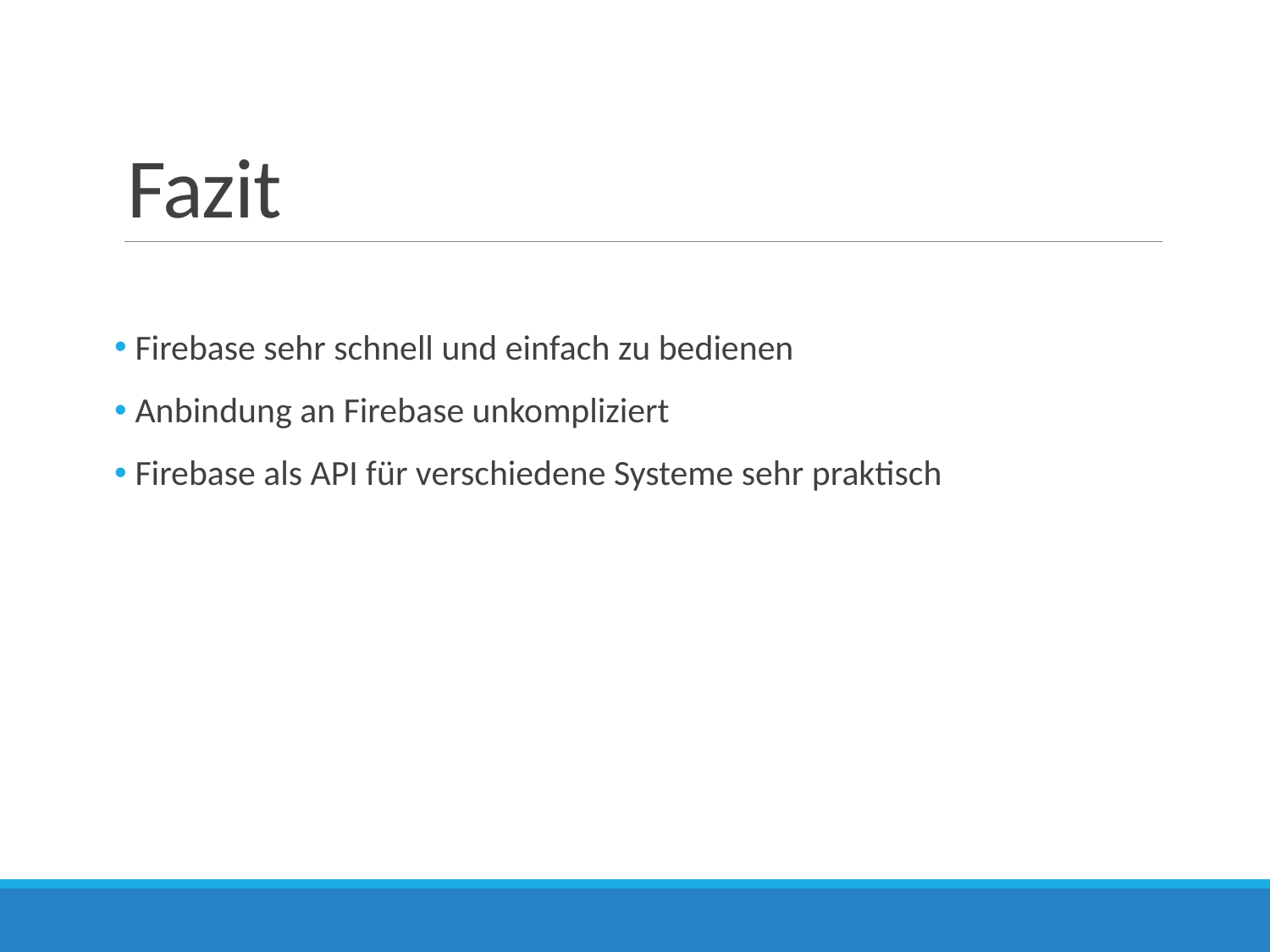

# Fazit

 Firebase sehr schnell und einfach zu bedienen
 Anbindung an Firebase unkompliziert
 Firebase als API für verschiedene Systeme sehr praktisch